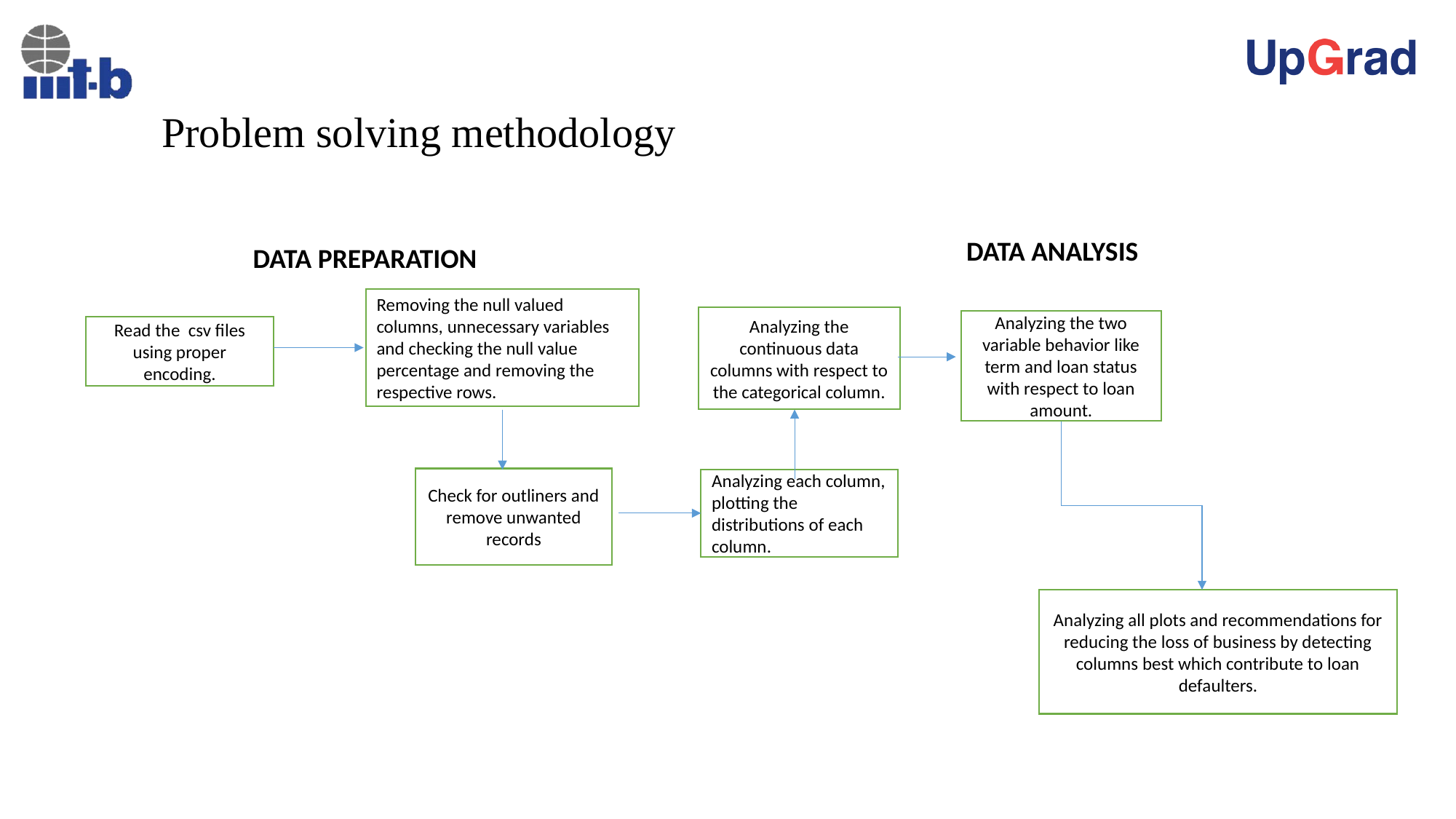

# Problem solving methodology
DATA ANALYSIS
DATA PREPARATION
Removing the null valued columns, unnecessary variables and checking the null value percentage and removing the respective rows.
Analyzing the continuous data columns with respect to the categorical column.
Analyzing the two variable behavior like term and loan status with respect to loan amount.
Read the  csv files using proper encoding.
Check for outliners and remove unwanted
records

Analyzing each column, plotting the distributions of each column.

Analyzing all plots and recommendations for reducing the loss of business by detecting columns best which contribute to loan defaulters.